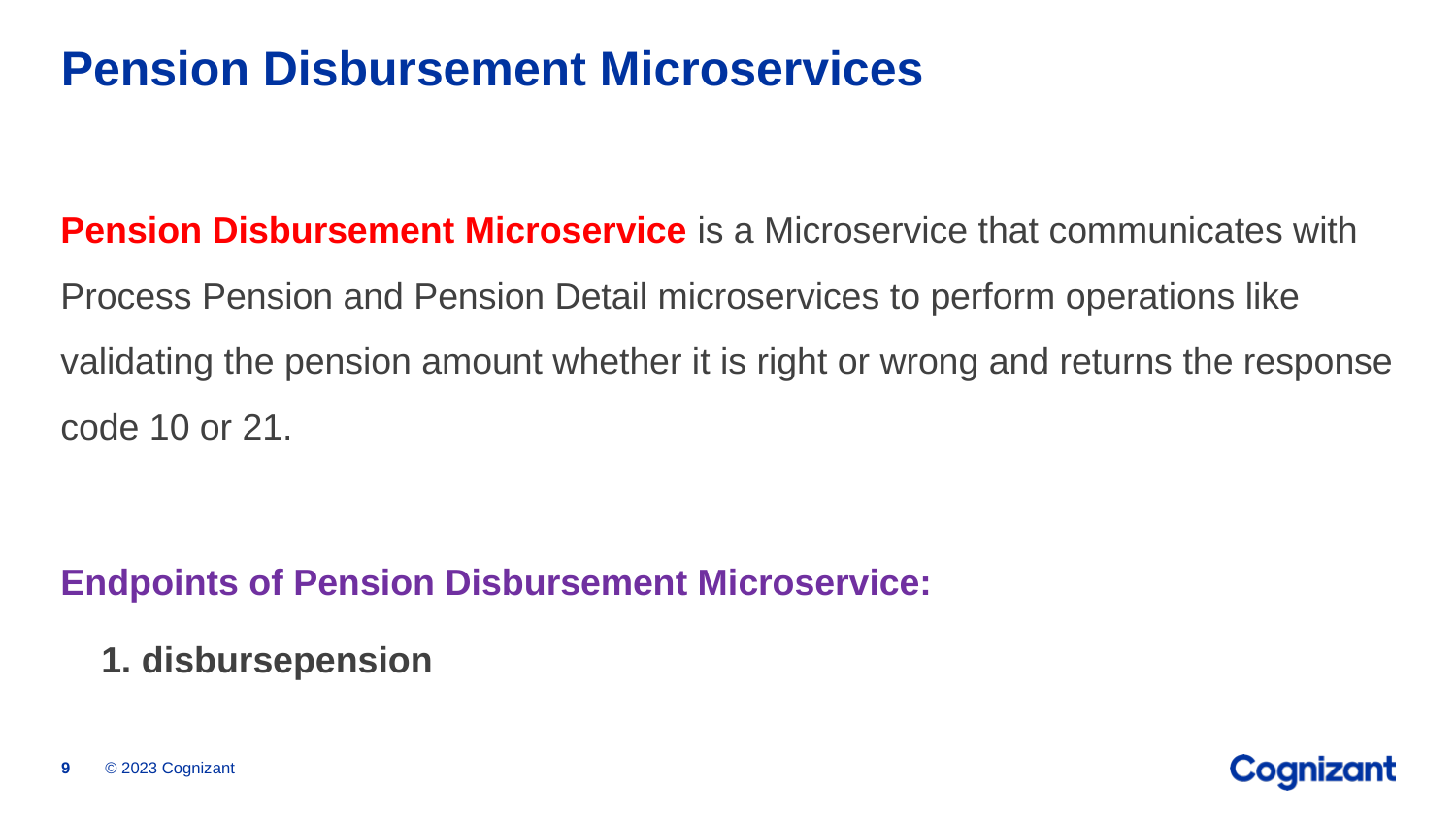

# Pension Disbursement Microservices
Pension Disbursement Microservice is a Microservice that communicates with  Process Pension and Pension Detail microservices to perform operations like validating the pension amount whether it is right or wrong and returns the response code 10 or 21.

Endpoints of Pension Disbursement Microservice:
    1. disbursepension
© 2023 Cognizant
9